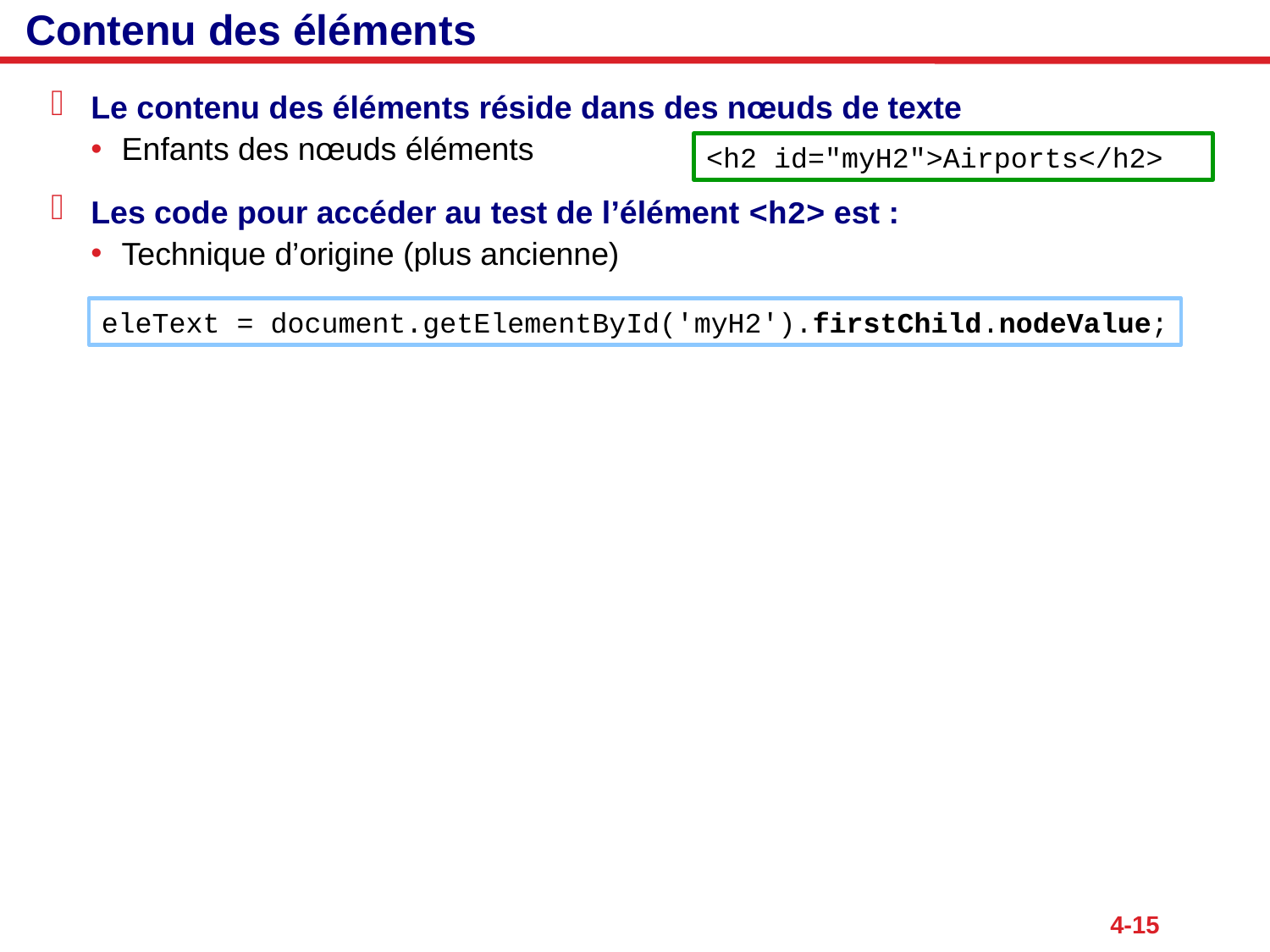

# Contenu des éléments
Le contenu des éléments réside dans des nœuds de texte
Enfants des nœuds éléments
Les code pour accéder au test de l’élément <h2> est :
Technique d’origine (plus ancienne)

<h2 id="myH2">Airports</h2>
eleText = document.getElementById('myH2').firstChild.nodeValue;